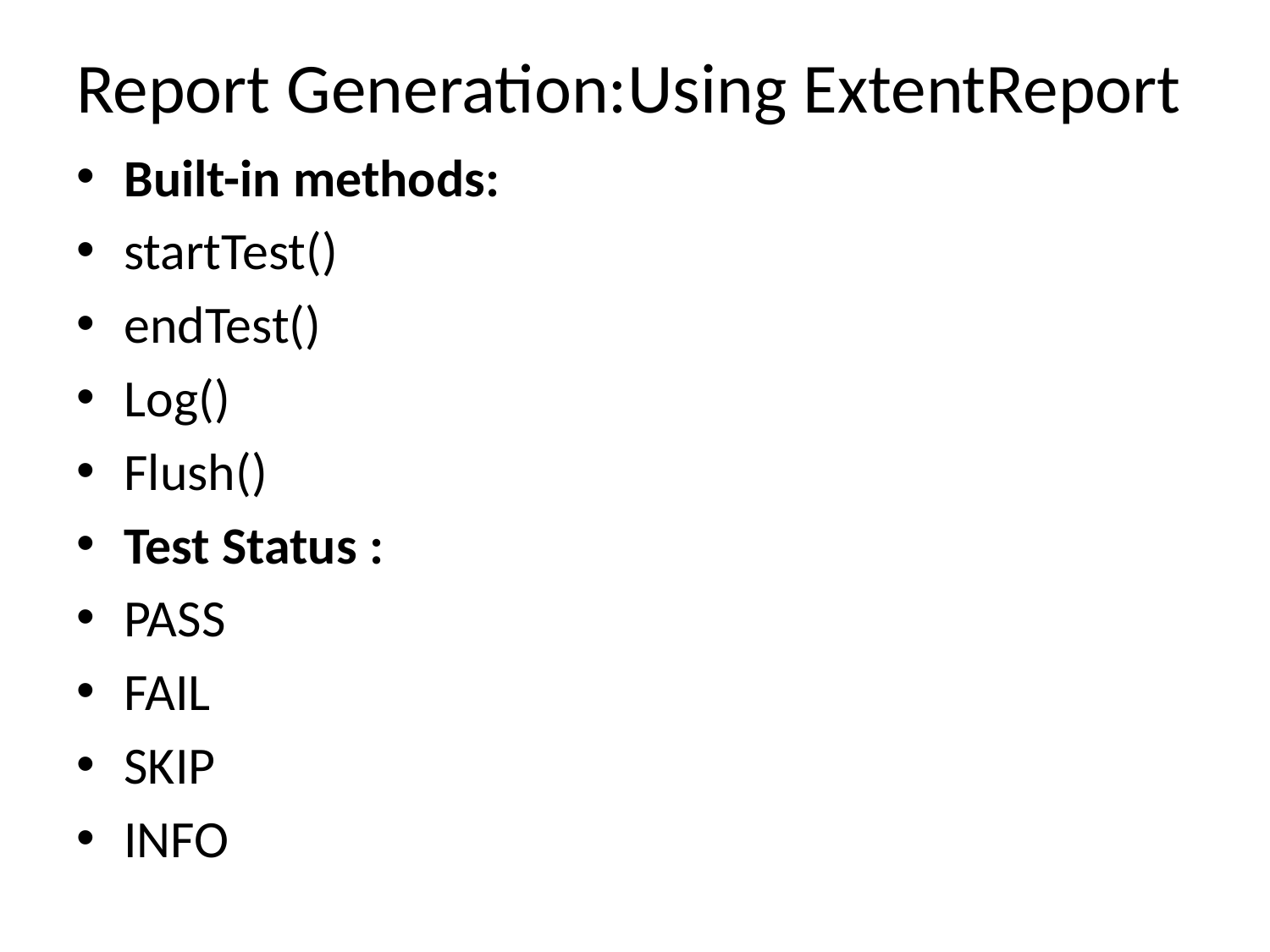

# Report Generation:Using ExtentReport
Built-in methods:
startTest()
endTest()
Log()
Flush()
Test Status :
PASS
FAIL
SKIP
INFO